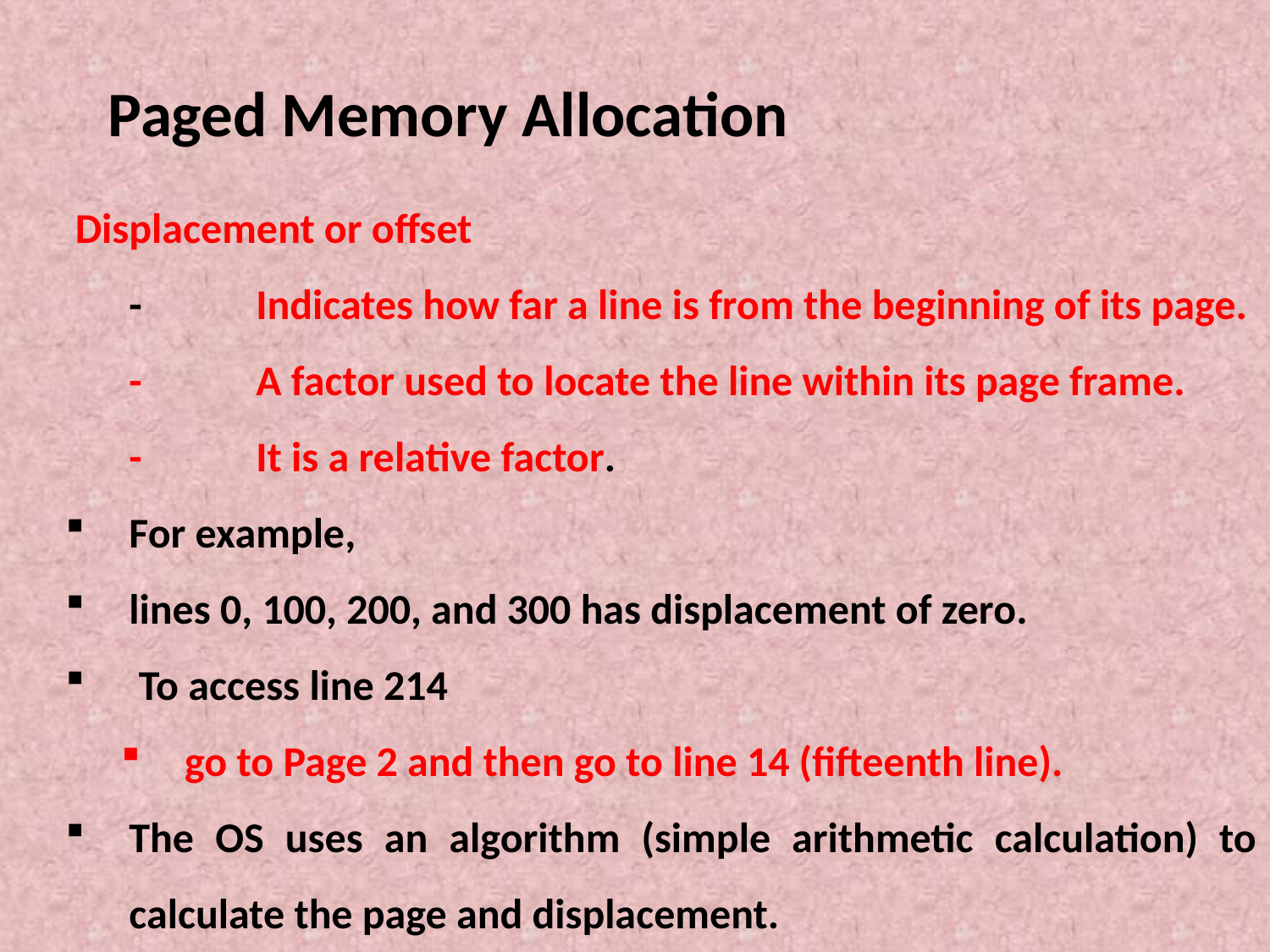

# Paged Memory Allocation
 Displacement or offset
	-	Indicates how far a line is from the beginning of its page.
	-	A factor used to locate the line within its page frame.
	-	It is a relative factor.
For example,
lines 0, 100, 200, and 300 has displacement of zero.
 To access line 214
go to Page 2 and then go to line 14 (fifteenth line).
The OS uses an algorithm (simple arithmetic calculation) to calculate the page and displacement.